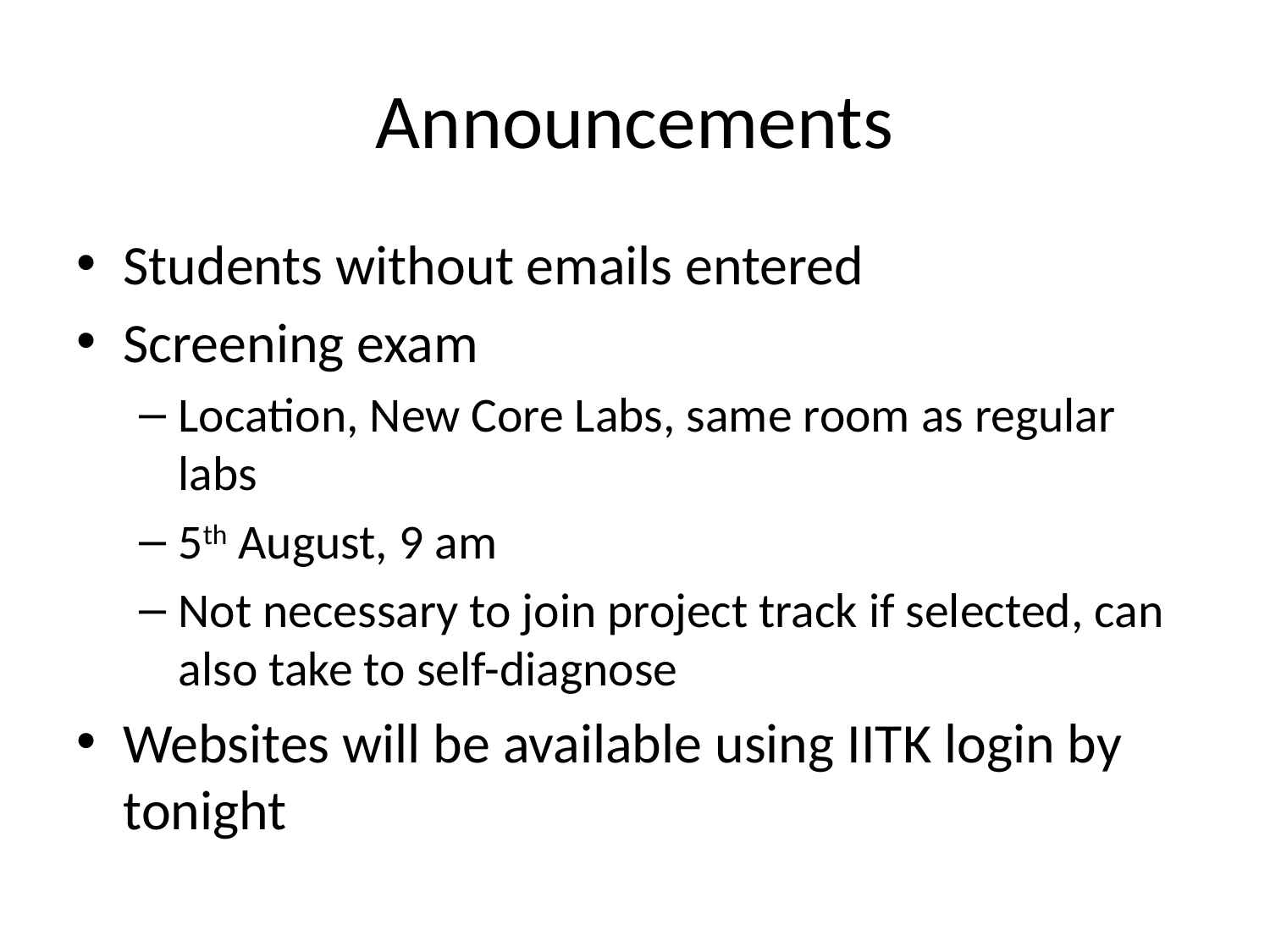

# Announcements
Students without emails entered
Screening exam
Location, New Core Labs, same room as regular labs
5th August, 9 am
Not necessary to join project track if selected, can also take to self-diagnose
Websites will be available using IITK login by tonight